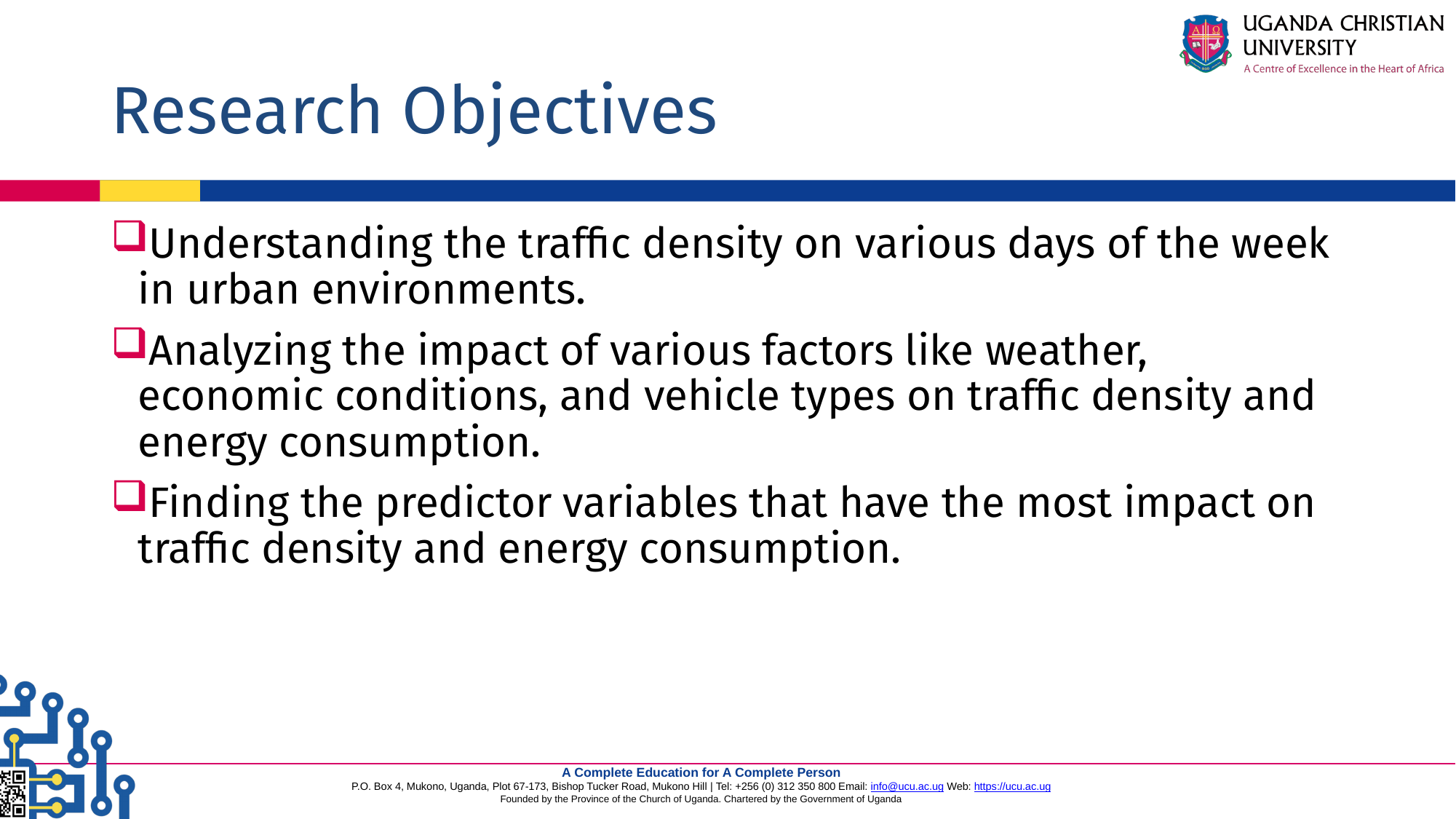

# Research Objectives
Understanding the traffic density on various days of the week in urban environments.
Analyzing the impact of various factors like weather, economic conditions, and vehicle types on traffic density and energy consumption.
Finding the predictor variables that have the most impact on traffic density and energy consumption.